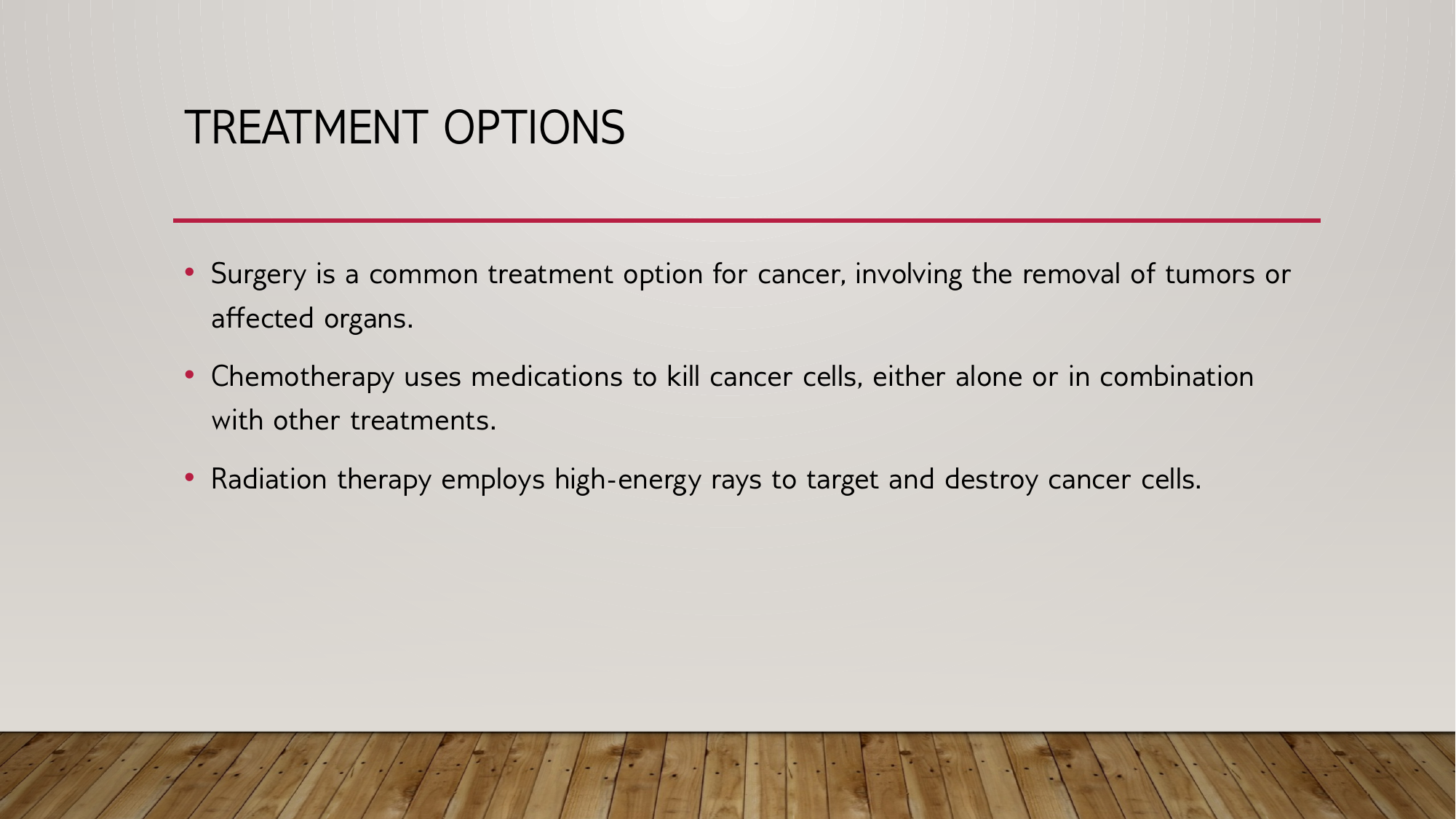

# Treatment Options
Surgery is a common treatment option for cancer, involving the removal of tumors or affected organs.
Chemotherapy uses medications to kill cancer cells, either alone or in combination with other treatments.
Radiation therapy employs high-energy rays to target and destroy cancer cells.